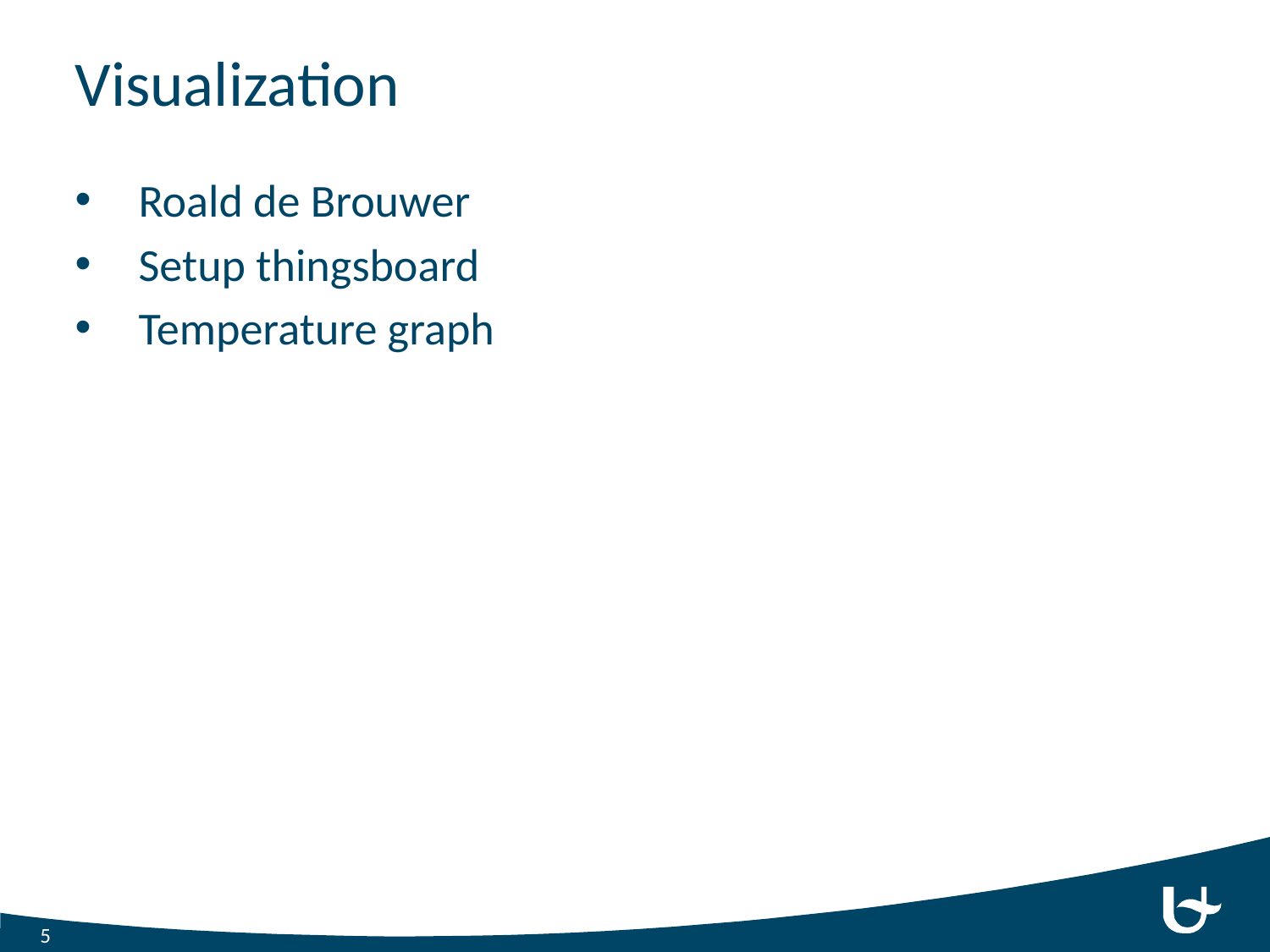

# Visualization
Roald de Brouwer
Setup thingsboard
Temperature graph

5